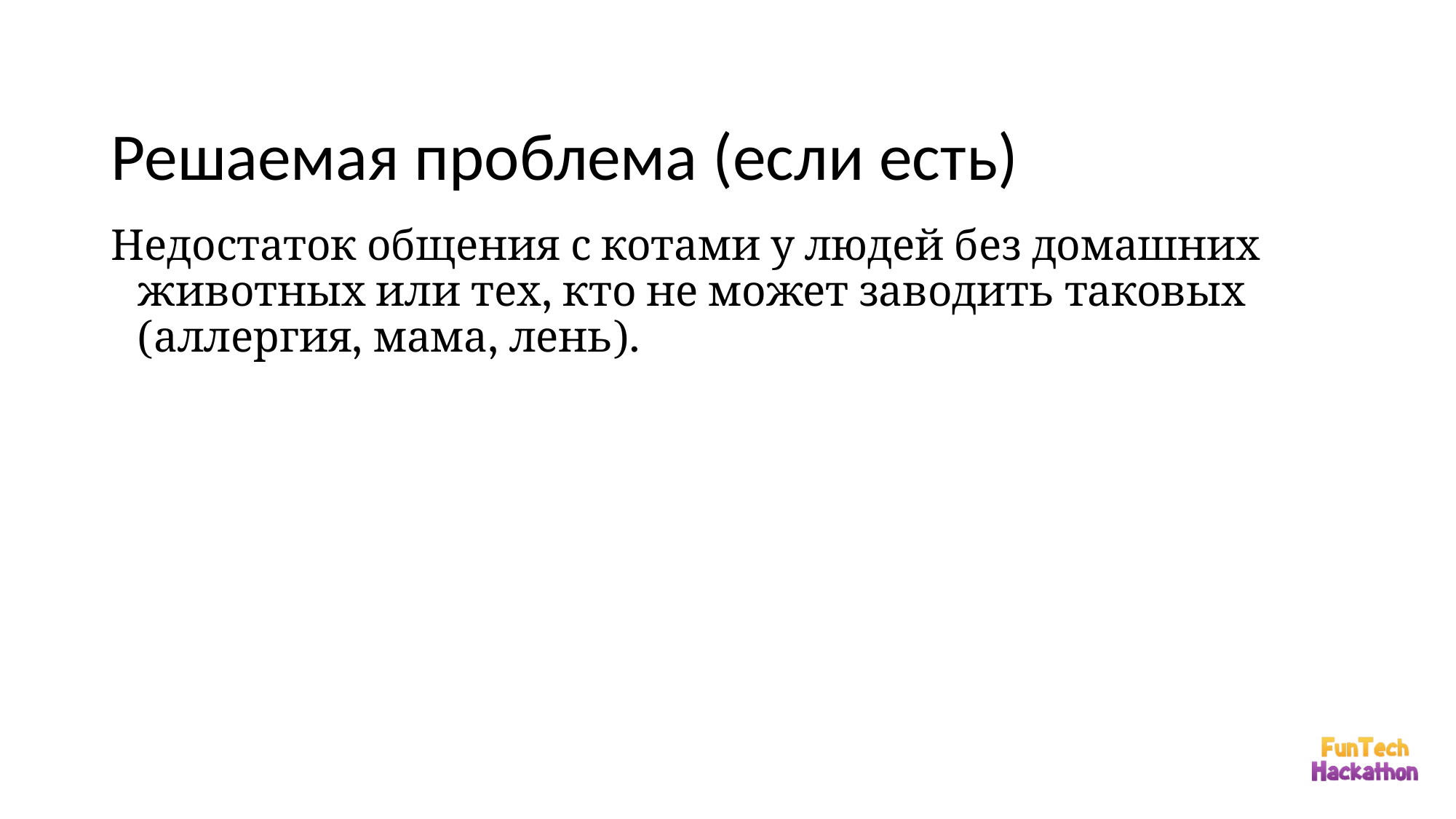

# Решаемая проблема (если есть)
Недостаток общения с котами у людей без домашних животных или тех, кто не может заводить таковых (аллергия, мама, лень).